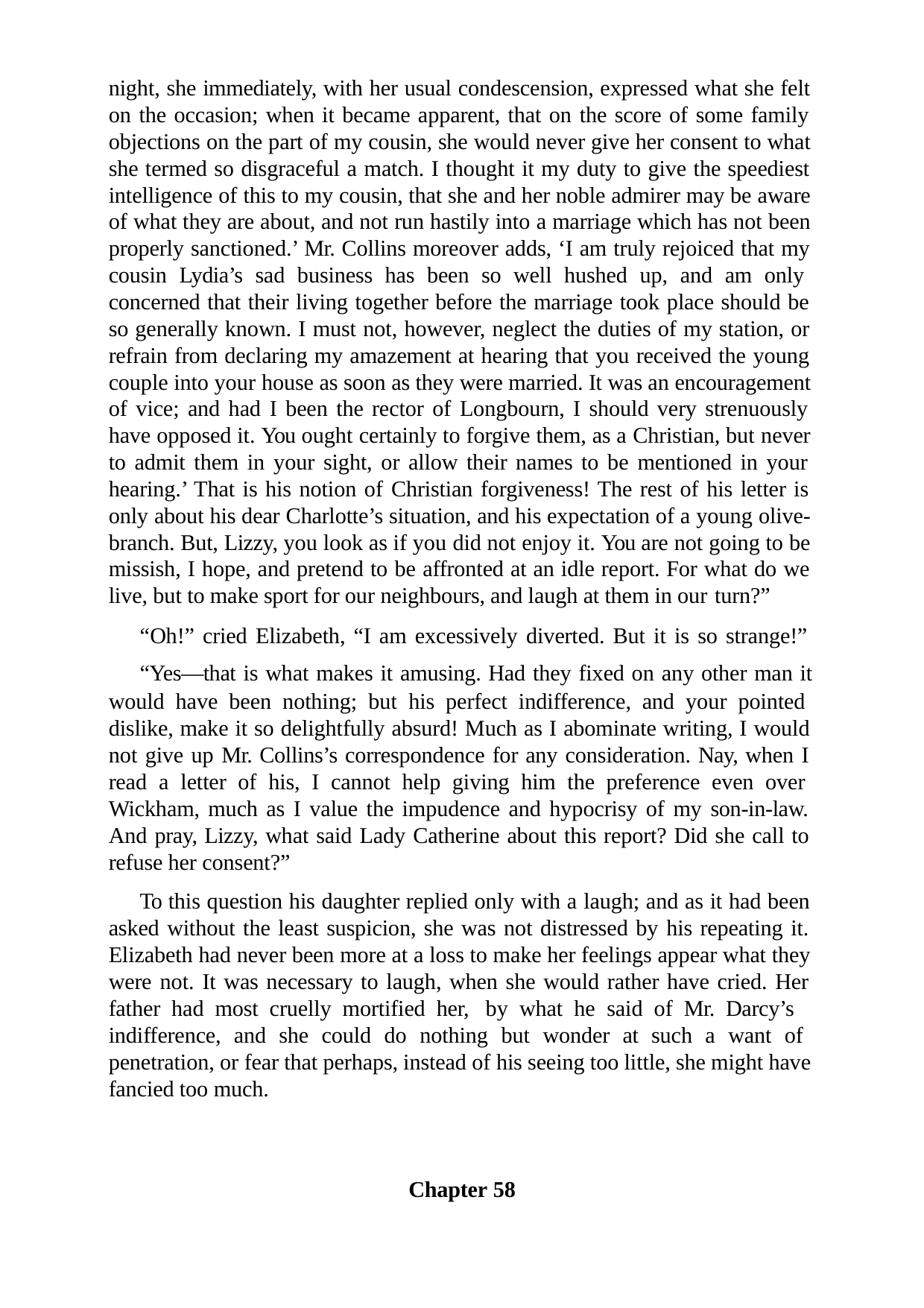

night, she immediately, with her usual condescension, expressed what she felt  on the occasion; when it became apparent, that on the score of some family  objections on the part of my cousin, she would never give her consent to what  she termed so disgraceful a match. I thought it my duty to give the speediest  intelligence of this to my cousin, that she and her noble admirer may be aware  of what they are about, and not run hastily into a marriage which has not been  properly sanctioned.’ Mr. Collins moreover adds, ‘I am truly rejoiced that my  cousin Lydia’s sad business has been so well hushed up, and am only  concerned that their living together before the marriage took place should be  so generally known. I must not, however, neglect the duties of my station, or  refrain from declaring my amazement at hearing that you received the young  couple into your house as soon as they were married. It was an encouragement  of vice; and had I been the rector of Longbourn, I should very strenuously  have opposed it. You ought certainly to forgive them, as a Christian, but never  to admit them in your sight, or allow their names to be mentioned in your  hearing.’ That is his notion of Christian forgiveness! The rest of his letter is  only about his dear Charlotte’s situation, and his expectation of a young olive-  branch. But, Lizzy, you look as if you did not enjoy it. You are not going to be  missish, I hope, and pretend to be affronted at an idle report. For what do we  live, but to make sport for our neighbours, and laugh at them in our turn?”
“Oh!” cried Elizabeth, “I am excessively diverted. But it is so strange!”  “Yes—that is what makes it amusing. Had they fixed on any other man it
would have been nothing; but his perfect indifference, and your pointed  dislike, make it so delightfully absurd! Much as I abominate writing, I would  not give up Mr. Collins’s correspondence for any consideration. Nay, when I  read a letter of his, I cannot help giving him the preference even over  Wickham, much as I value the impudence and hypocrisy of my son-in-law.  And pray, Lizzy, what said Lady Catherine about this report? Did she call to  refuse her consent?”
To this question his daughter replied only with a laugh; and as it had been  asked without the least suspicion, she was not distressed by his repeating it.  Elizabeth had never been more at a loss to make her feelings appear what they  were not. It was necessary to laugh, when she would rather have cried. Her  father had most cruelly mortified her, by what he said of Mr. Darcy’s   indifference, and she could do nothing but wonder at such a want of  penetration, or fear that perhaps, instead of his seeing too little, she might have  fancied too much.
Chapter 58